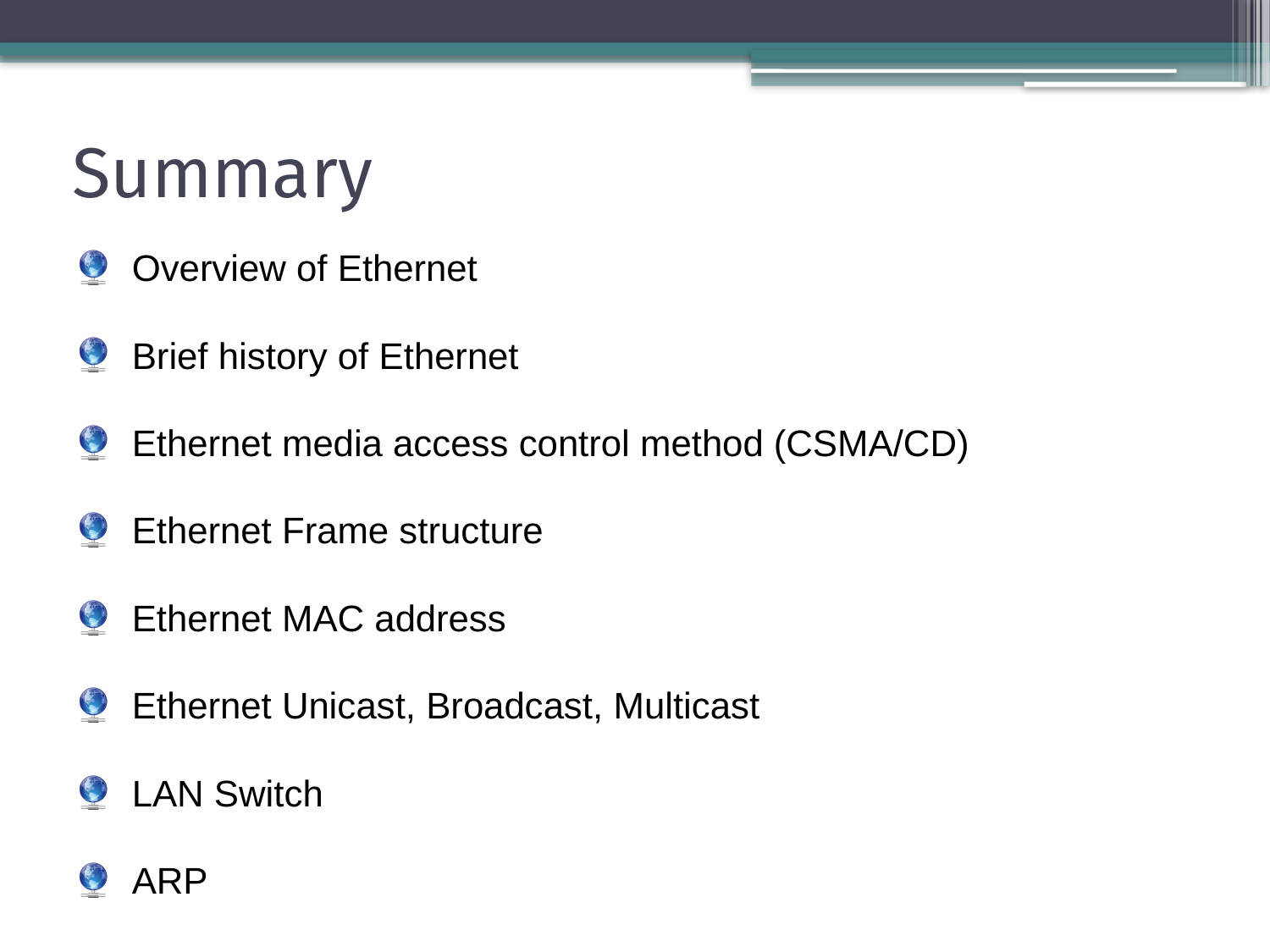

# Summary
Overview of Ethernet

Brief history of Ethernet

Ethernet media access control method (CSMA/CD)

Ethernet Frame structure

Ethernet MAC address

Ethernet Unicast, Broadcast, Multicast

LAN Switch

ARP